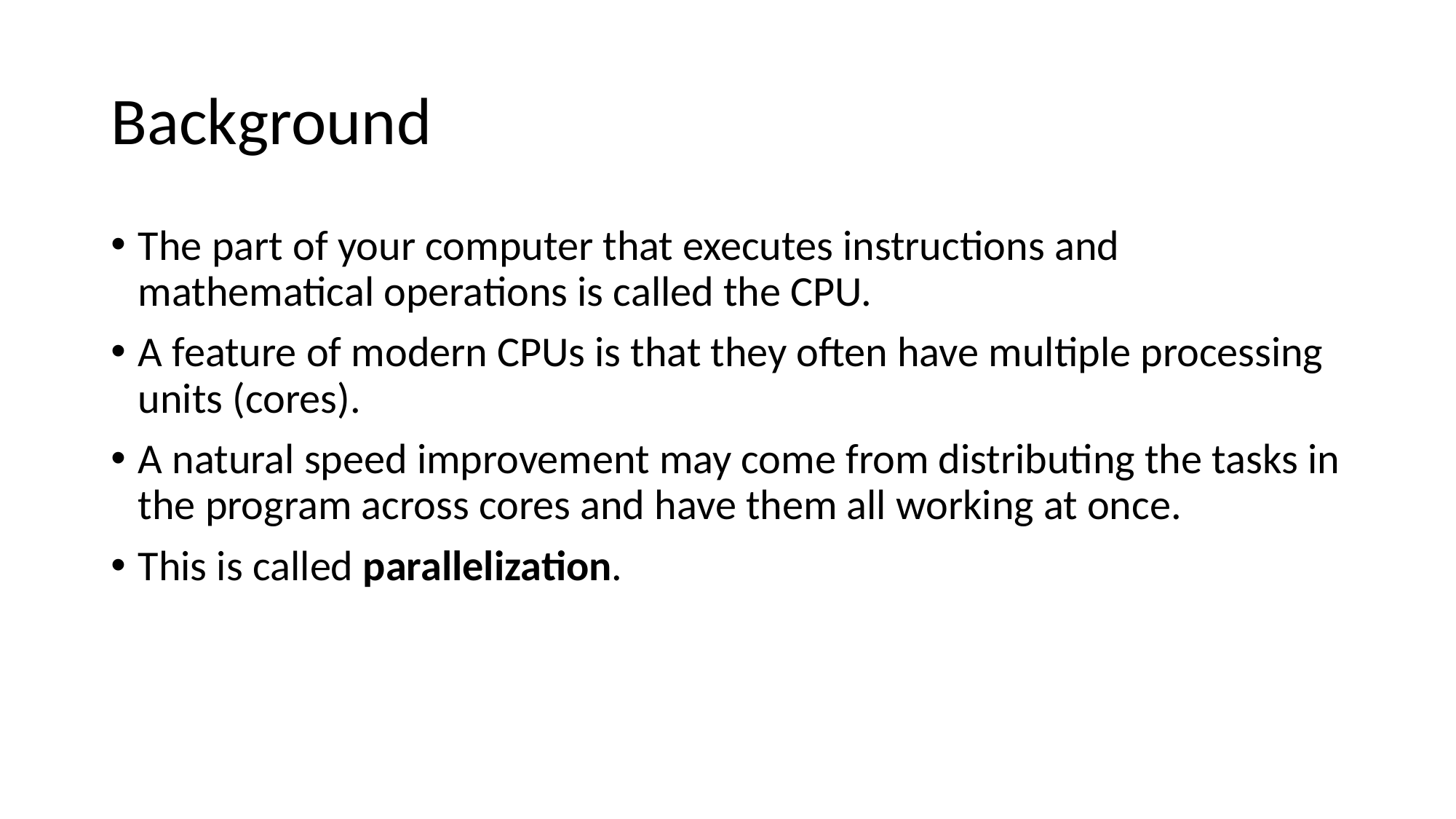

# Background
The part of your computer that executes instructions and mathematical operations is called the CPU.
A feature of modern CPUs is that they often have multiple processing units (cores).
A natural speed improvement may come from distributing the tasks in the program across cores and have them all working at once.
This is called parallelization.